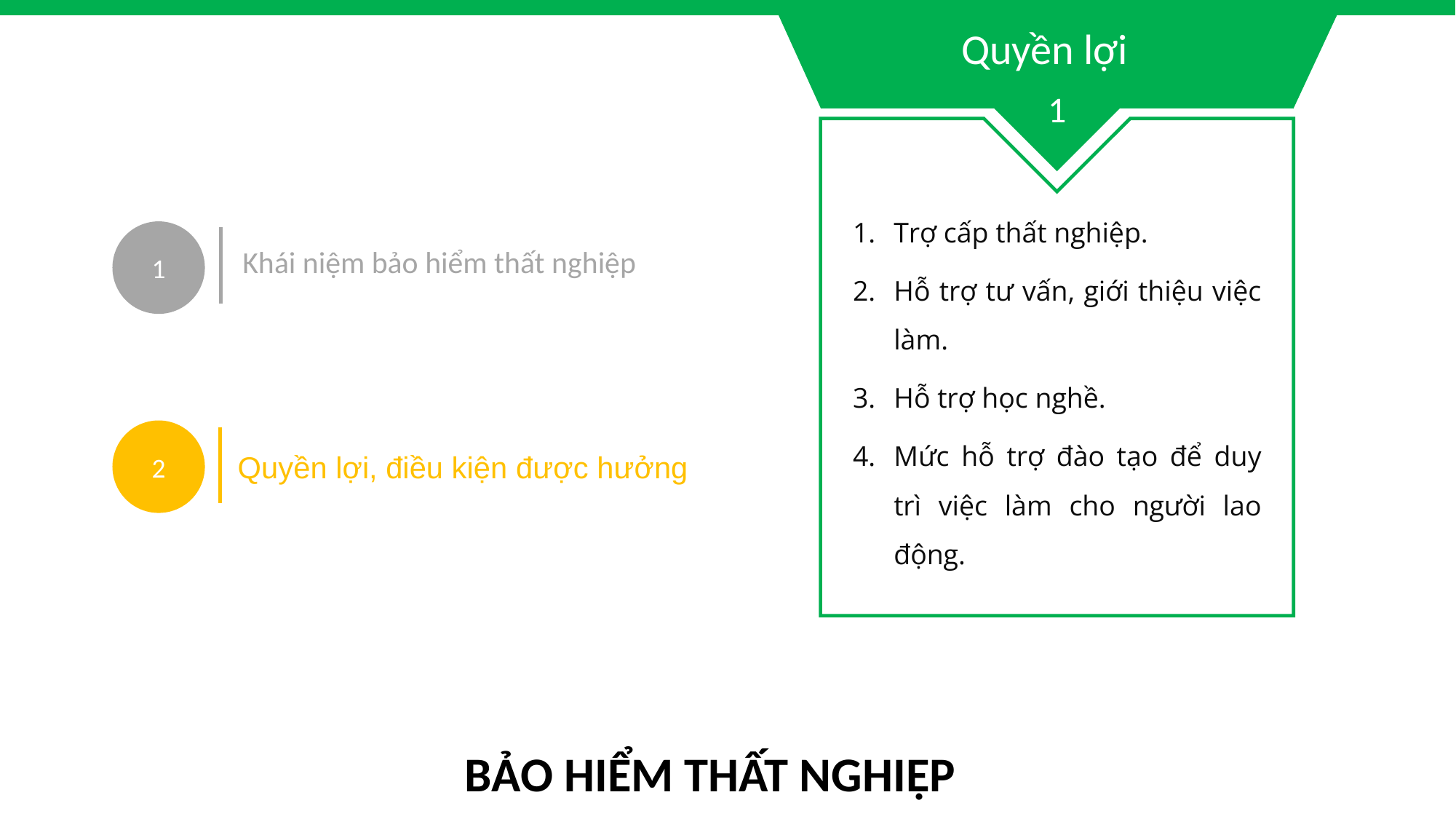

1
Quyền lợi

Trợ cấp thất nghiệp.
Hỗ trợ tư vấn, giới thiệu việc làm.
Hỗ trợ học nghề.
Mức hỗ trợ đào tạo để duy trì việc làm cho người lao động.
1
Khái niệm bảo hiểm thất nghiệp
2
Quyền lợi, điều kiện được hưởng
BẢO HIỂM THẤT NGHIỆP